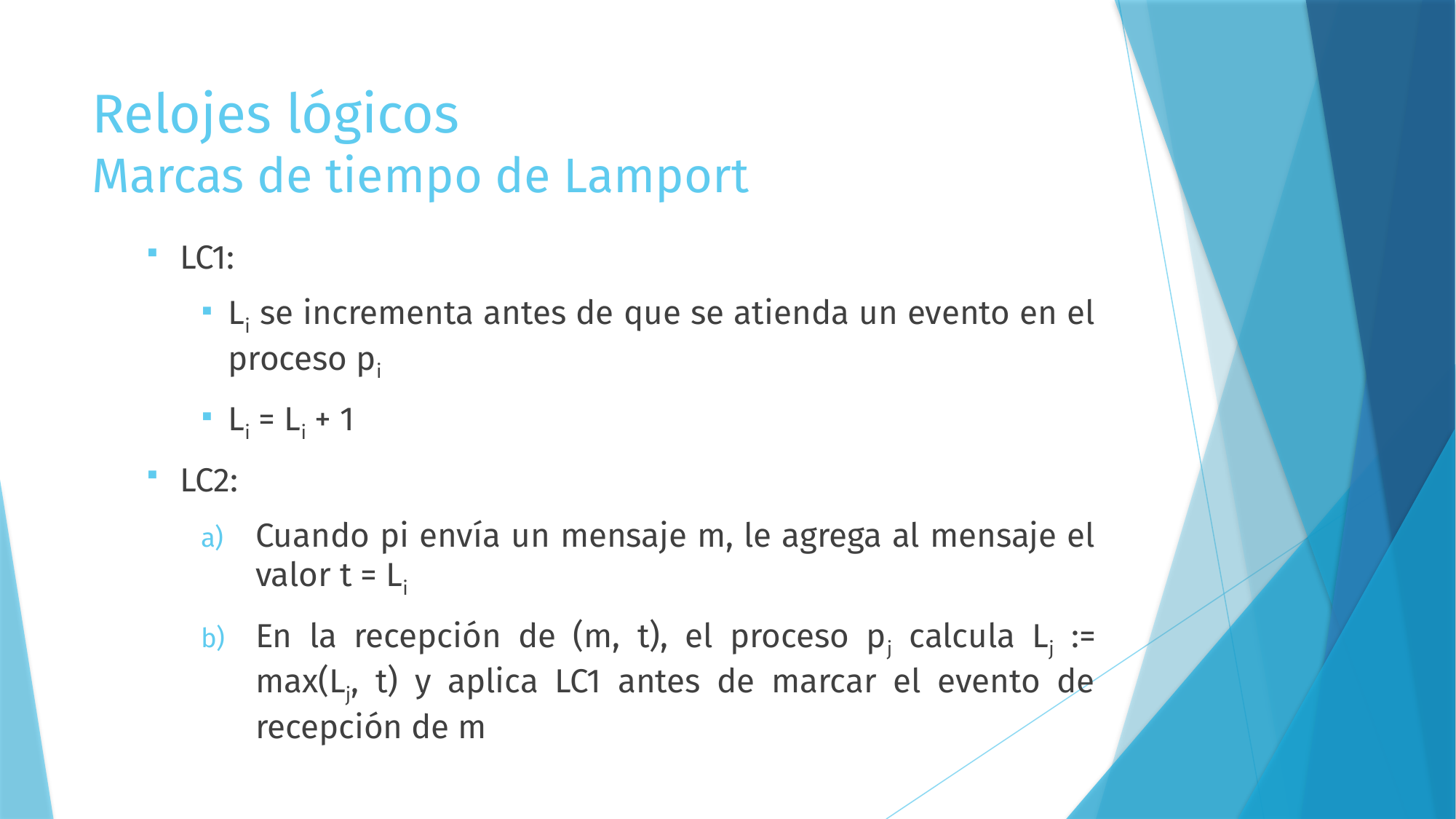

# Relojes lógicos Marcas de tiempo de Lamport
LC1:
Li se incrementa antes de que se atienda un evento en el proceso pi
Li = Li + 1
LC2:
Cuando pi envía un mensaje m, le agrega al mensaje el valor t = Li
En la recepción de (m, t), el proceso pj calcula Lj := max(Lj, t) y aplica LC1 antes de marcar el evento de recepción de m